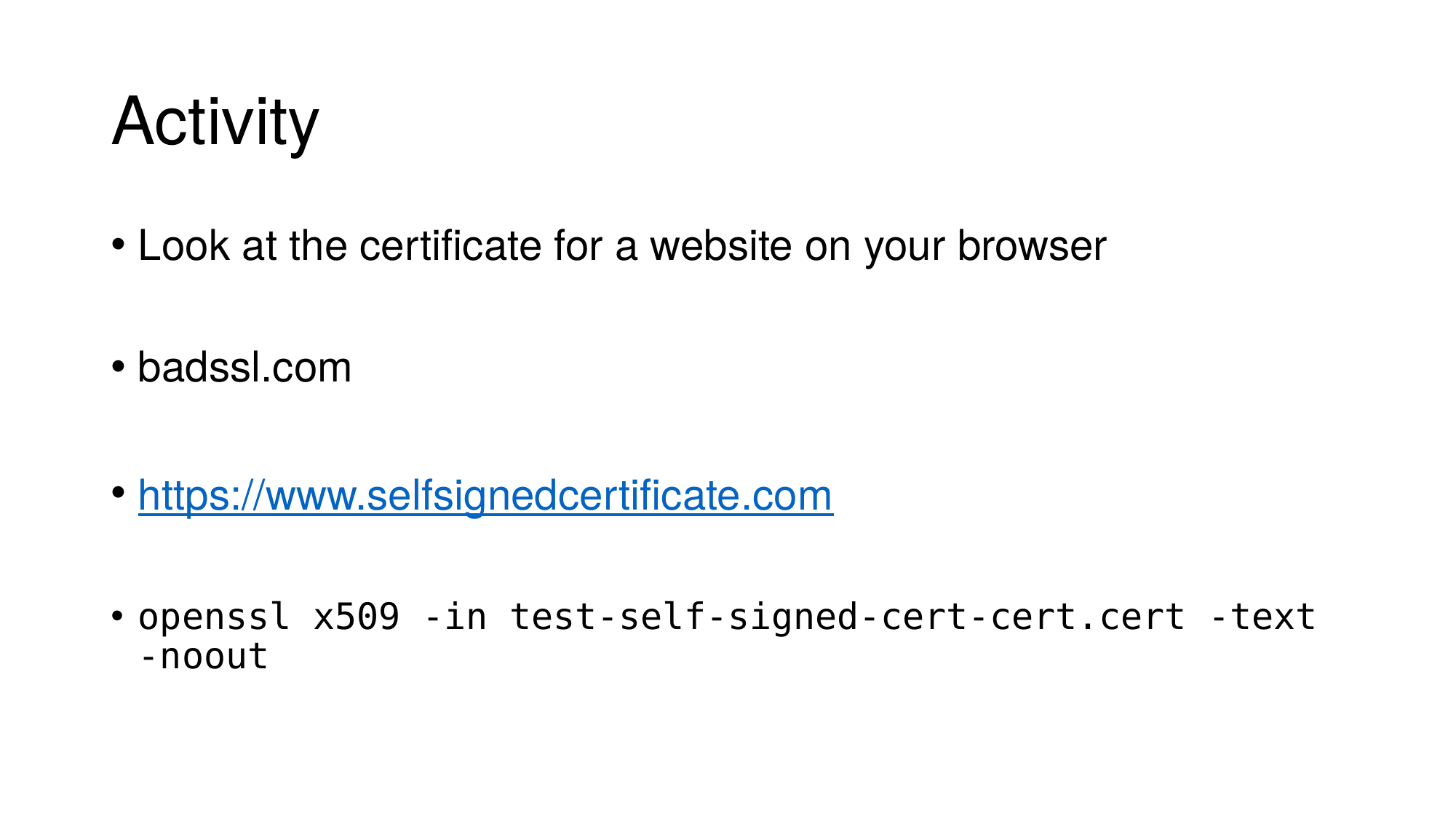

# Activity
Look at the certificate for a website on your browser

badssl.com

https://www.selfsignedcertificate.com

openssl x509 -in test-self-signed-cert-cert.cert -text -noout